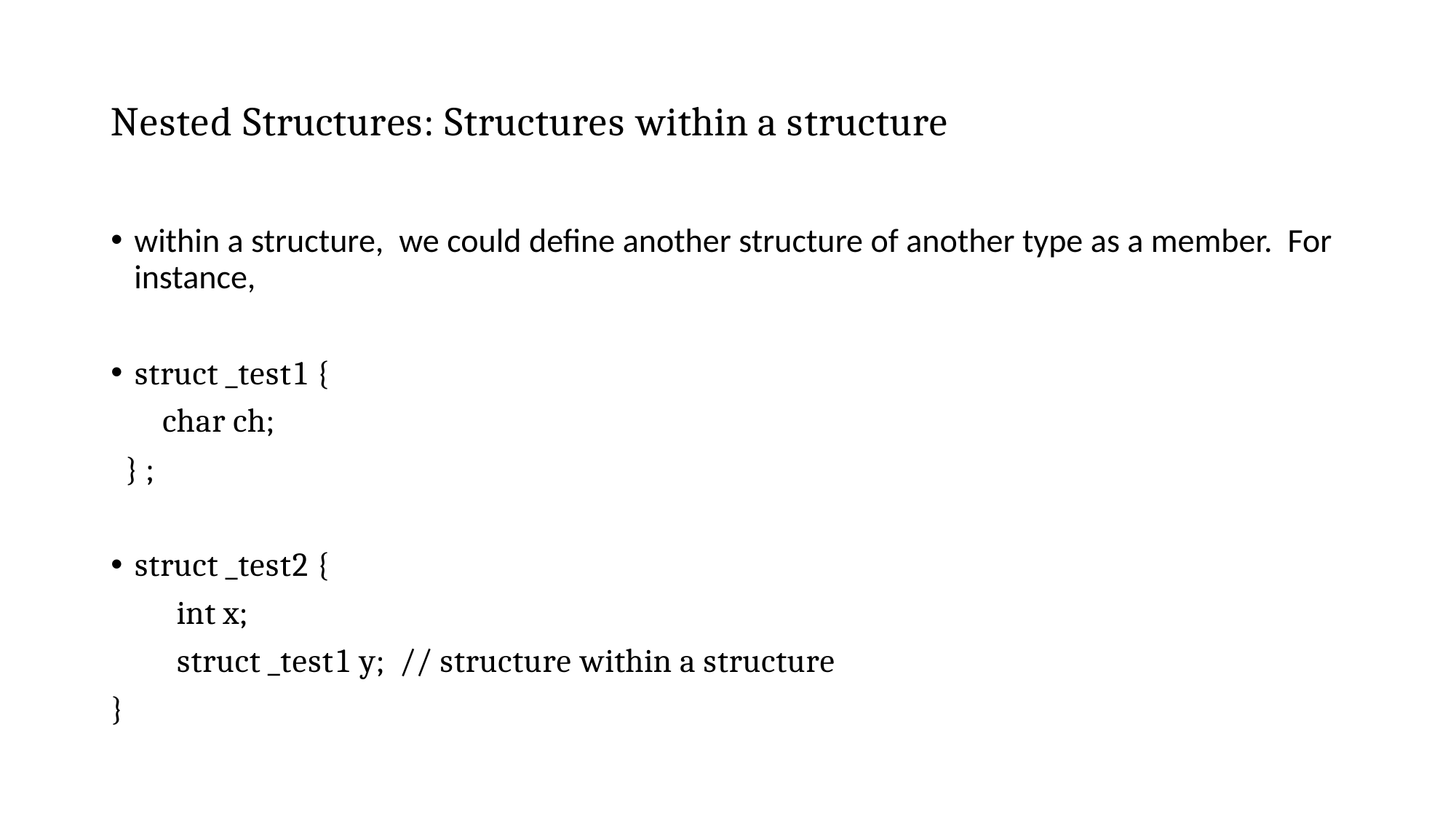

# Nested Structures: Structures within a structure
within a structure,  we could define another structure of another type as a member.  For instance,

struct _test1 {
       char ch;
  } ;

struct _test2 {
         int x;
         struct _test1 y;  // structure within a structure
}